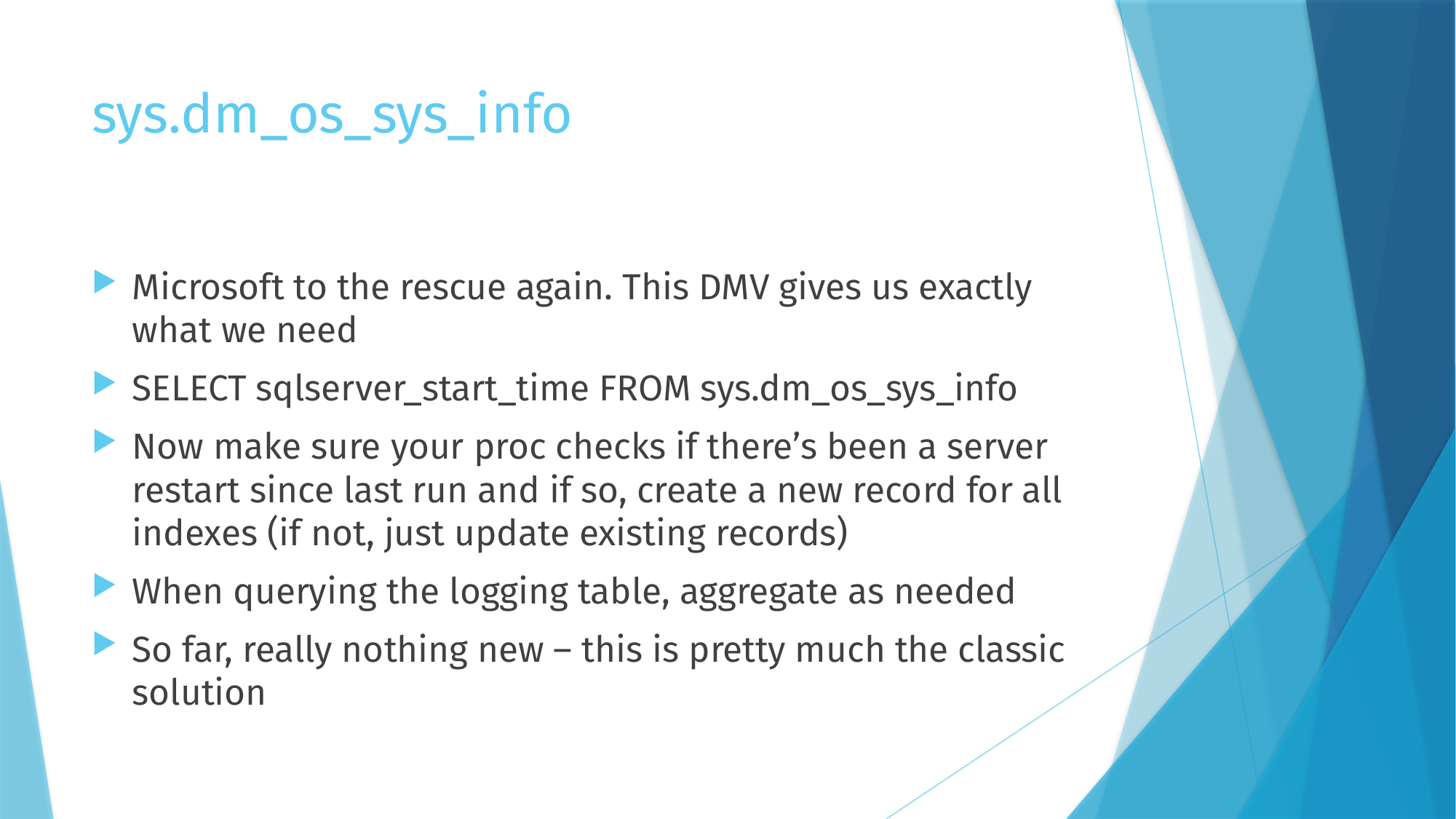

# sys.dm_os_sys_info
Microsoft to the rescue again. This DMV gives us exactly what we need
SELECT sqlserver_start_time FROM sys.dm_os_sys_info
Now make sure your proc checks if there’s been a server restart since last run and if so, create a new record for all indexes (if not, just update existing records)
When querying the logging table, aggregate as needed
So far, really nothing new – this is pretty much the classic solution